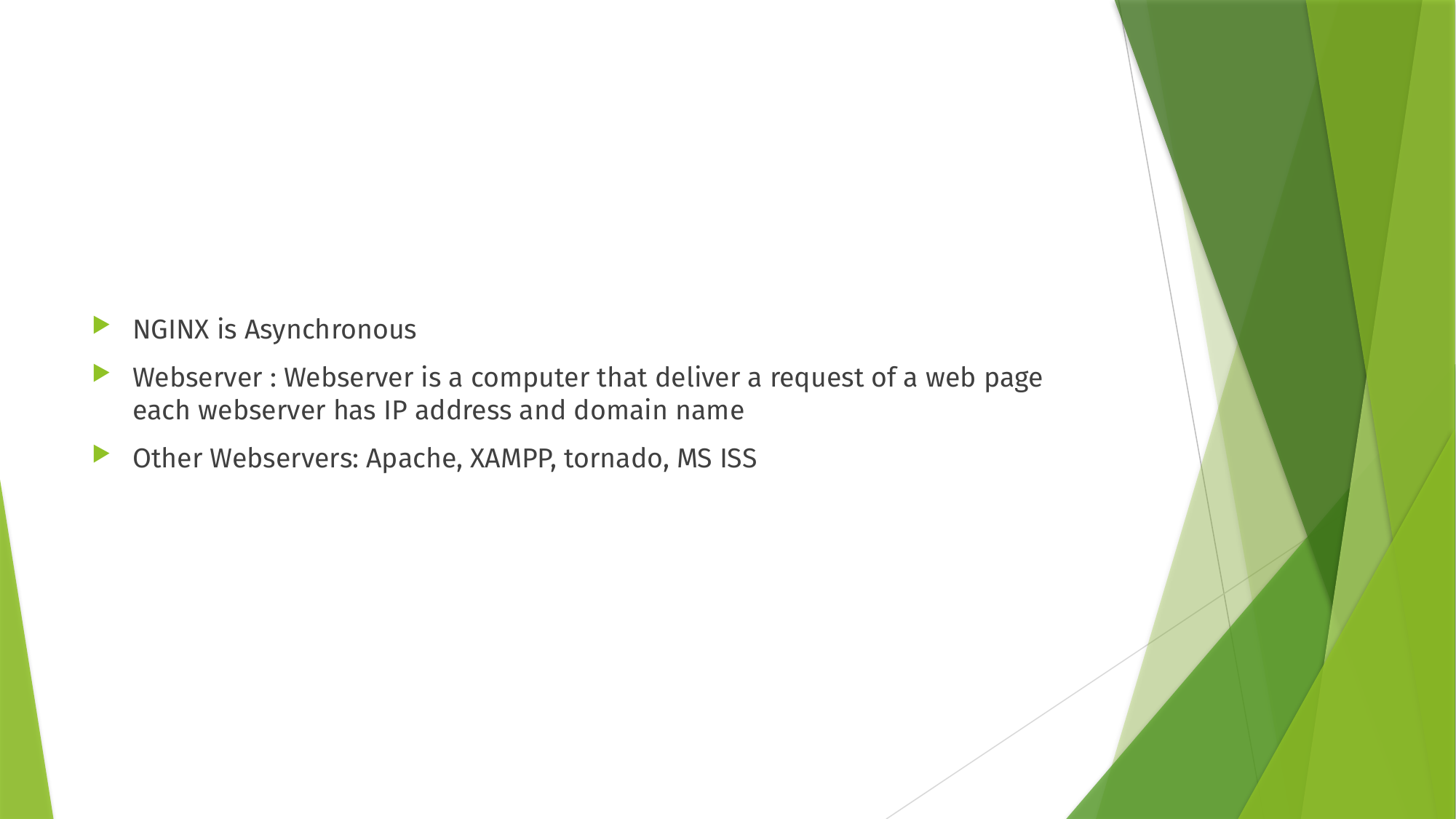

#

NGINX is Asynchronous
Webserver : Webserver is a computer that deliver a request of a web page each webserver has IP address and domain name
Other Webservers: Apache, XAMPP, tornado, MS ISS